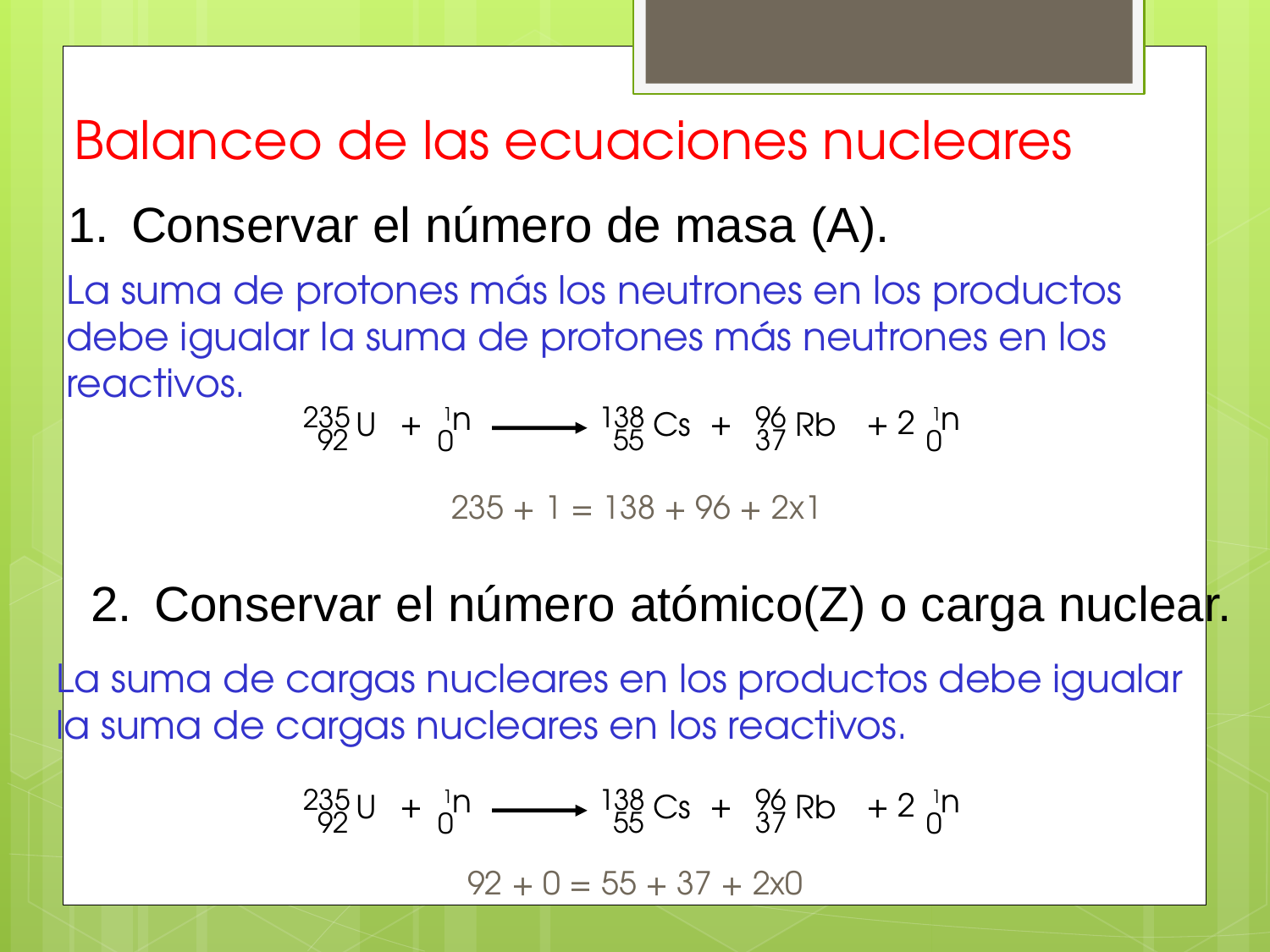

Balanceo de las ecuaciones nucleares
Conservar el número de masa (A).
La suma de protones más los neutrones en los productos debe igualar la suma de protones más neutrones en los reactivos.
1n
0
1n
0
235
U
92
138
Cs
55
96
Rb
37
+
+
+ 2

235 + 1 = 138 + 96 + 2x1
Conservar el número atómico(Z) o carga nuclear.
La suma de cargas nucleares en los productos debe igualar la suma de cargas nucleares en los reactivos.
1n
0
1n
0
235
U
92
138
Cs
55
96
Rb
37
+
+
+ 2

92 + 0 = 55 + 37 + 2x0